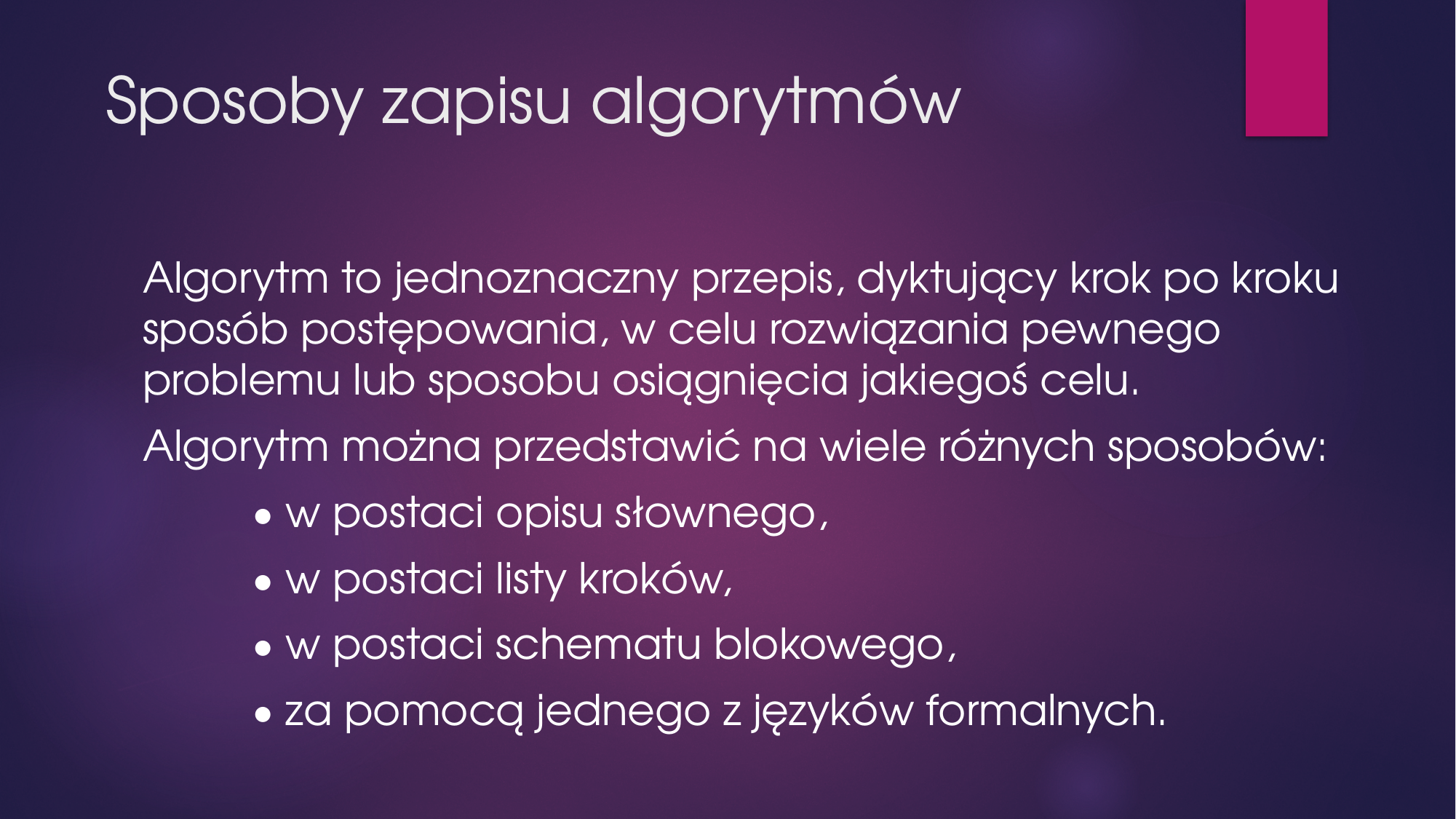

# Sposoby zapisu algorytmów
Algorytm to jednoznaczny przepis, dyktujący krok po kroku sposób postępowania, w celu rozwiązania pewnego problemu lub sposobu osiągnięcia jakiegoś celu.
Algorytm można przedstawić na wiele różnych sposobów:
	• w postaci opisu słownego,
	• w postaci listy kroków,
	• w postaci schematu blokowego,
	• za pomocą jednego z języków formalnych.